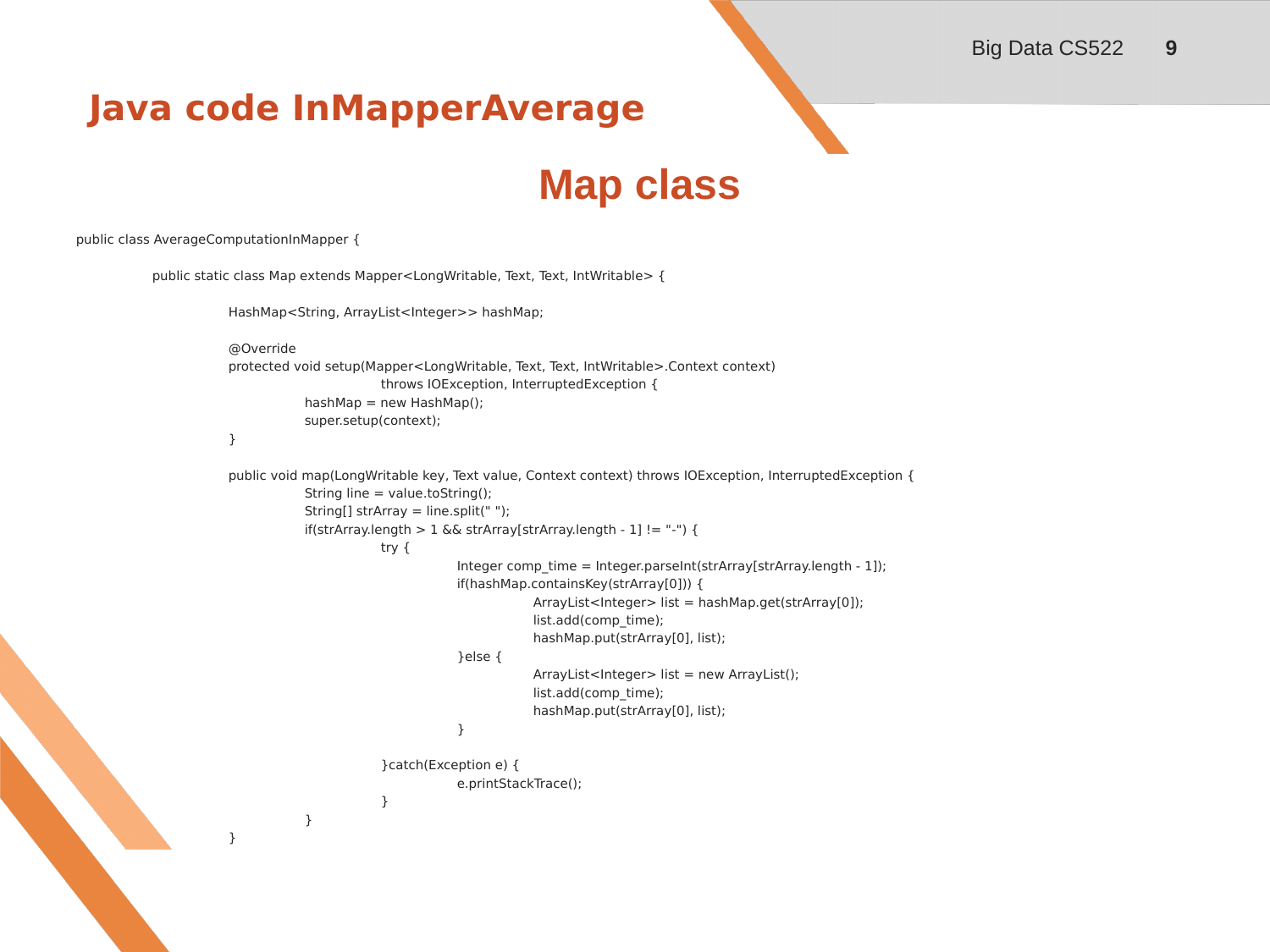

Big Data CS522
9
# Java code InMapperAverage
Map class
public class AverageComputationInMapper {

	public static class Map extends Mapper<LongWritable, Text, Text, IntWritable> {

		HashMap<String, ArrayList<Integer>> hashMap;

		@Override
		protected void setup(Mapper<LongWritable, Text, Text, IntWritable>.Context context)
				throws IOException, InterruptedException {
			hashMap = new HashMap();
			super.setup(context);
		}

		public void map(LongWritable key, Text value, Context context) throws IOException, InterruptedException {
			String line = value.toString();
			String[] strArray = line.split(" ");
			if(strArray.length > 1 && strArray[strArray.length - 1] != "-") {
				try {
					Integer comp_time = Integer.parseInt(strArray[strArray.length - 1]);
					if(hashMap.containsKey(strArray[0])) {
						ArrayList<Integer> list = hashMap.get(strArray[0]);
						list.add(comp_time);
						hashMap.put(strArray[0], list);
					}else {
						ArrayList<Integer> list = new ArrayList();
						list.add(comp_time);
						hashMap.put(strArray[0], list);
					}

				}catch(Exception e) {
					e.printStackTrace();
				}
			}
		}